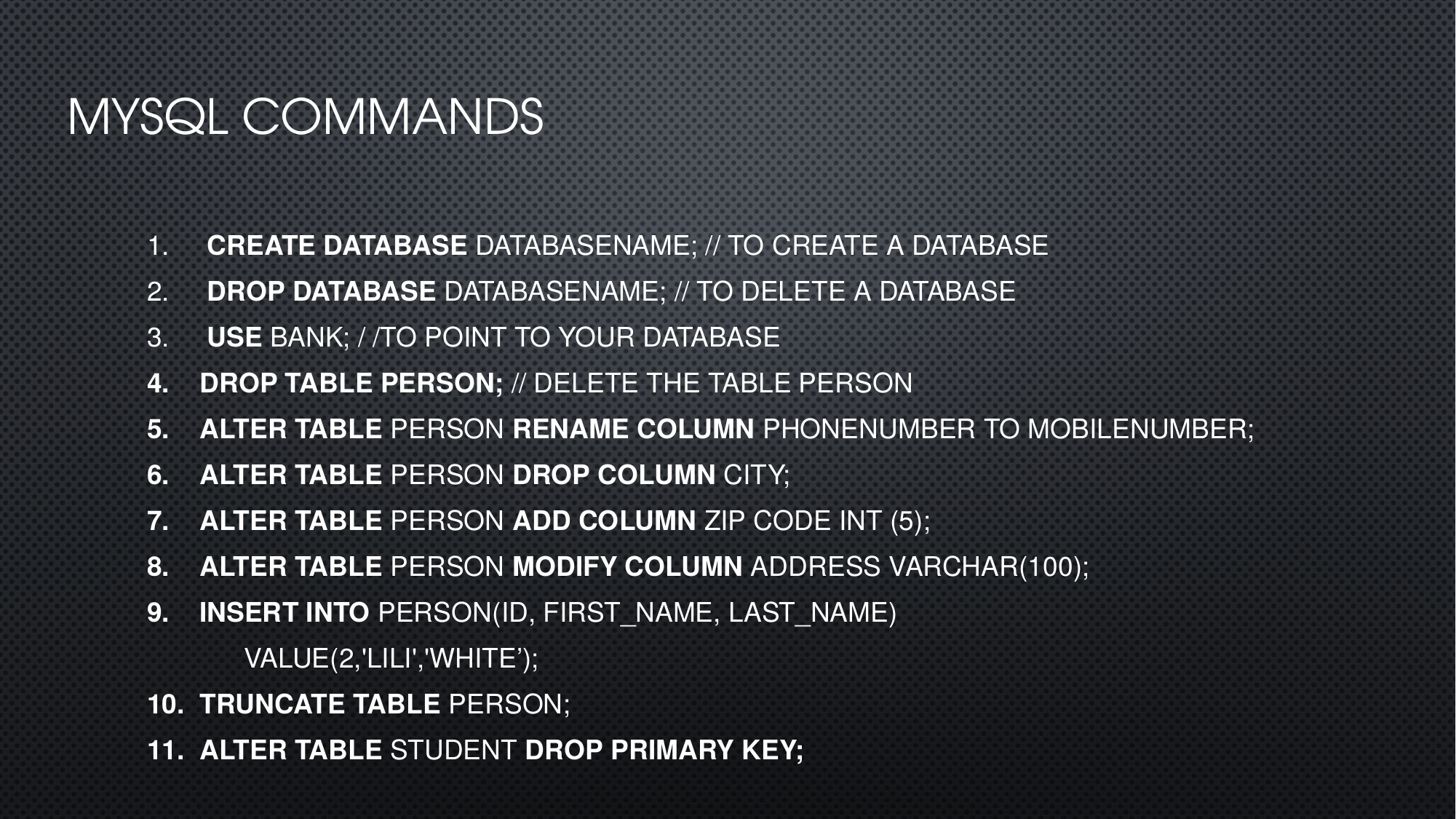

# Mysql commands
 create database databaseName; // to create a database
 drop database databaseName; // to delete a database
 use Bank; / /to point to your database
drop table person; // delete the table person
alter table person rename column phonenumber to mobilenumber;
alter table person drop column city;
alter table person add column zip code int (5);
alter table person modify column address varchar(100);
insert into person(id, first_name, last_name)
		value(2,'lili','white’);
truncate table person;
alter table student drop primary key;